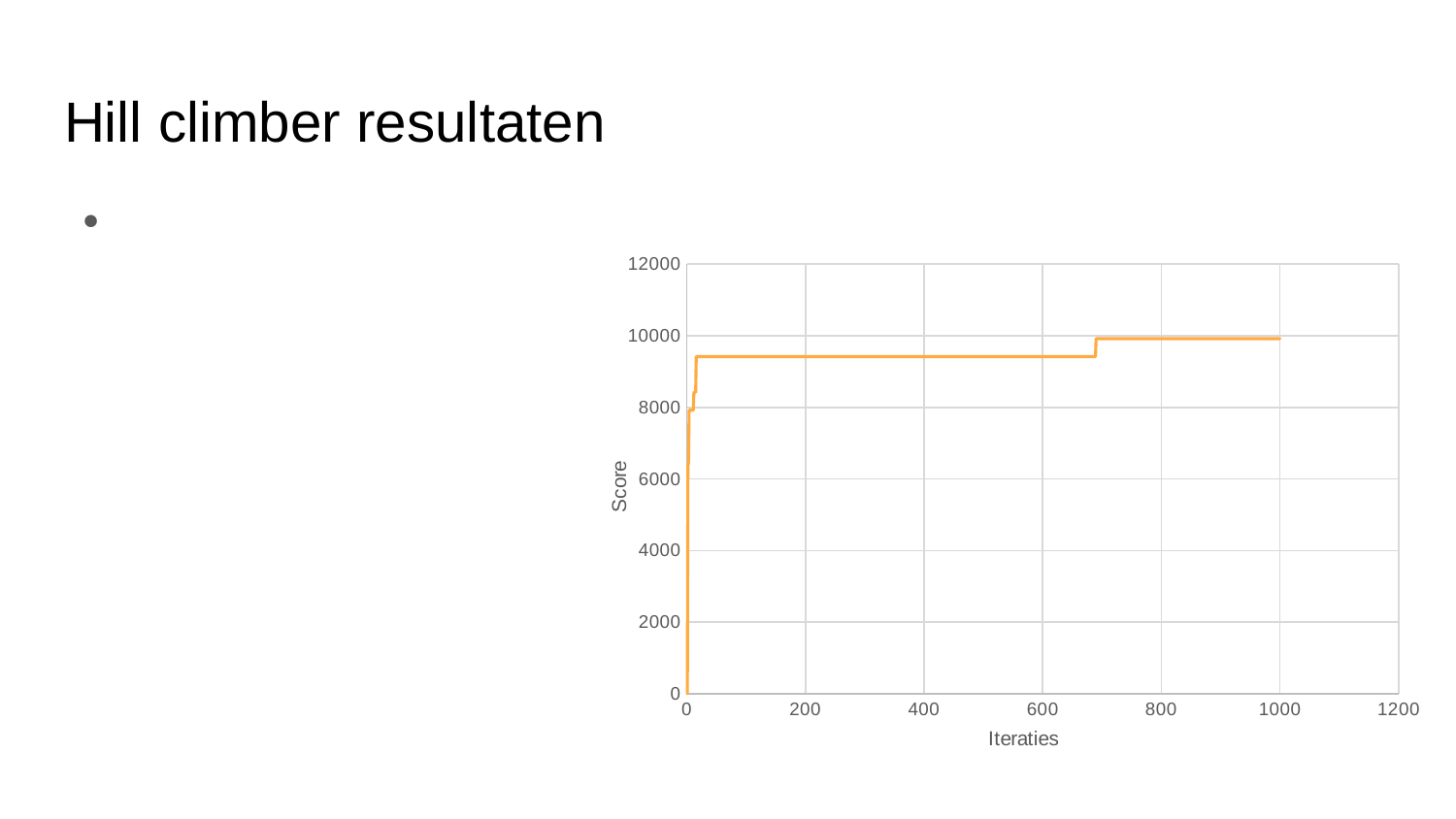

# Hill climber resultaten

### Chart

| Category |  |
|---|---|